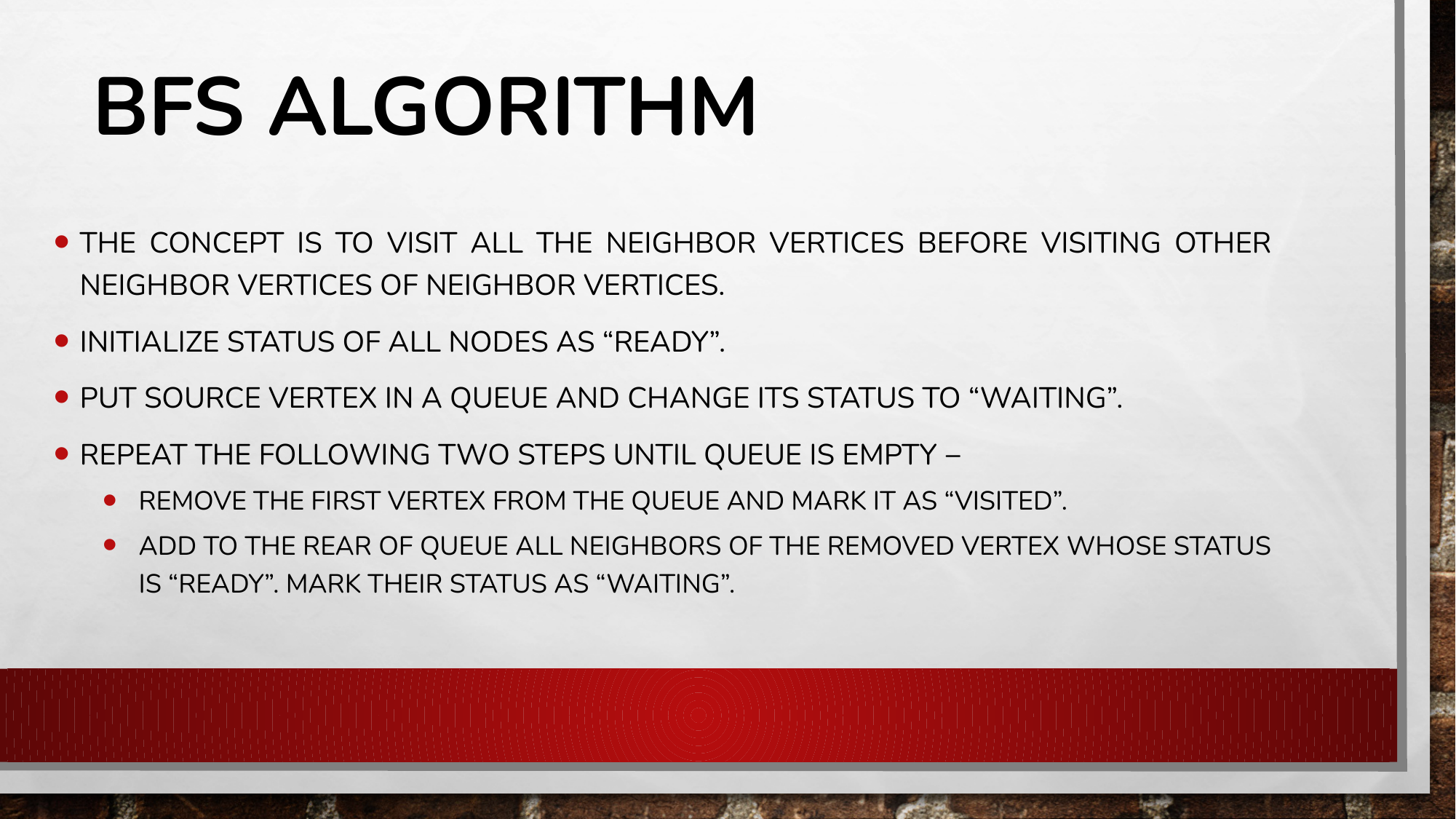

# BFS Algorithm
The concept is to visit all the neighbor vertices before visiting other neighbor vertices of neighbor vertices.
Initialize status of all nodes as “Ready”.
Put source vertex in a queue and change its status to “Waiting”.
Repeat the following two steps until queue is empty −
Remove the first vertex from the queue and mark it as “Visited”.
Add to the rear of queue all neighbors of the removed vertex whose status is “Ready”. Mark their status as “Waiting”.